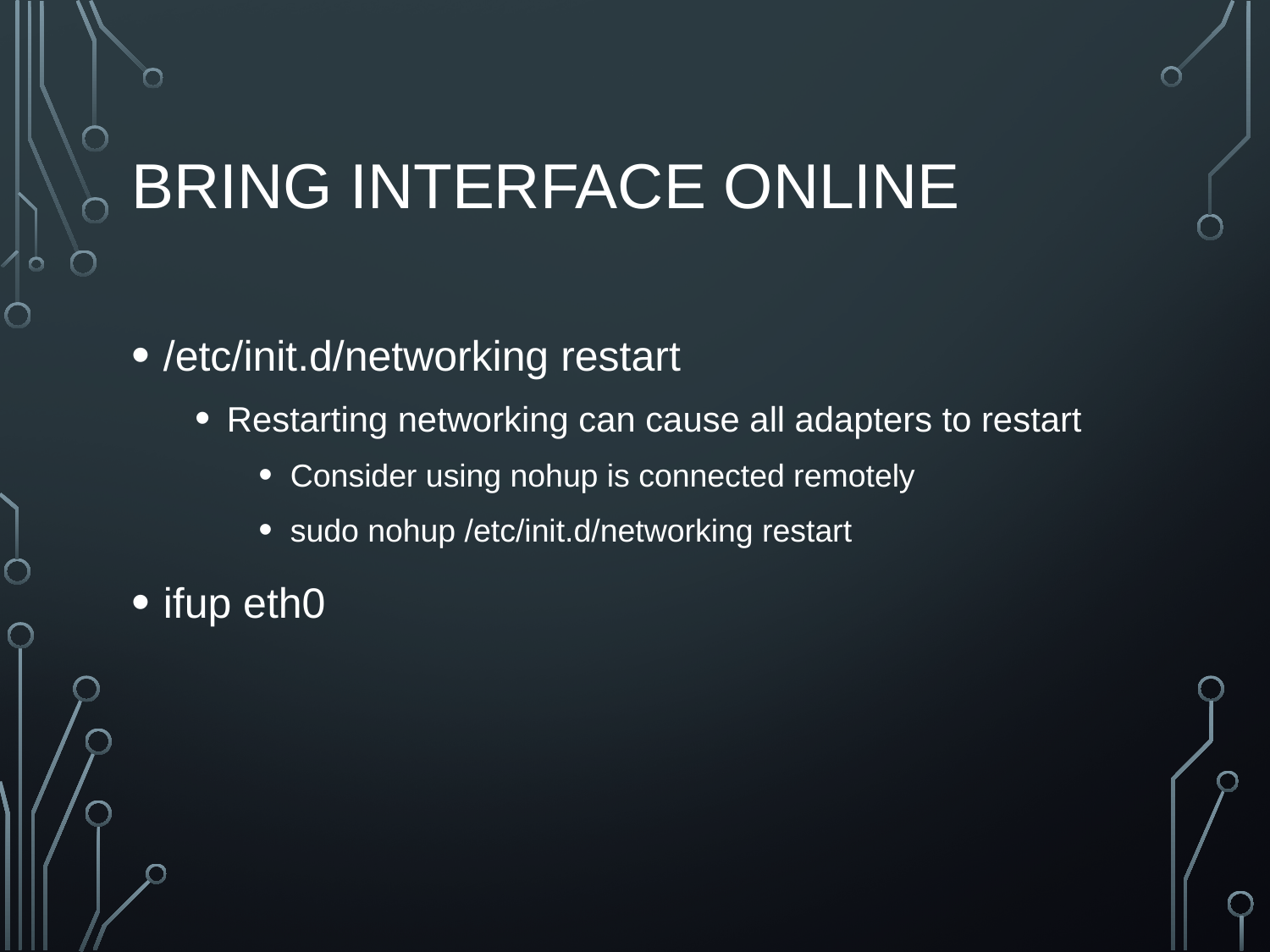

# Bring interface online
/etc/init.d/networking restart
Restarting networking can cause all adapters to restart
Consider using nohup is connected remotely
sudo nohup /etc/init.d/networking restart
ifup eth0